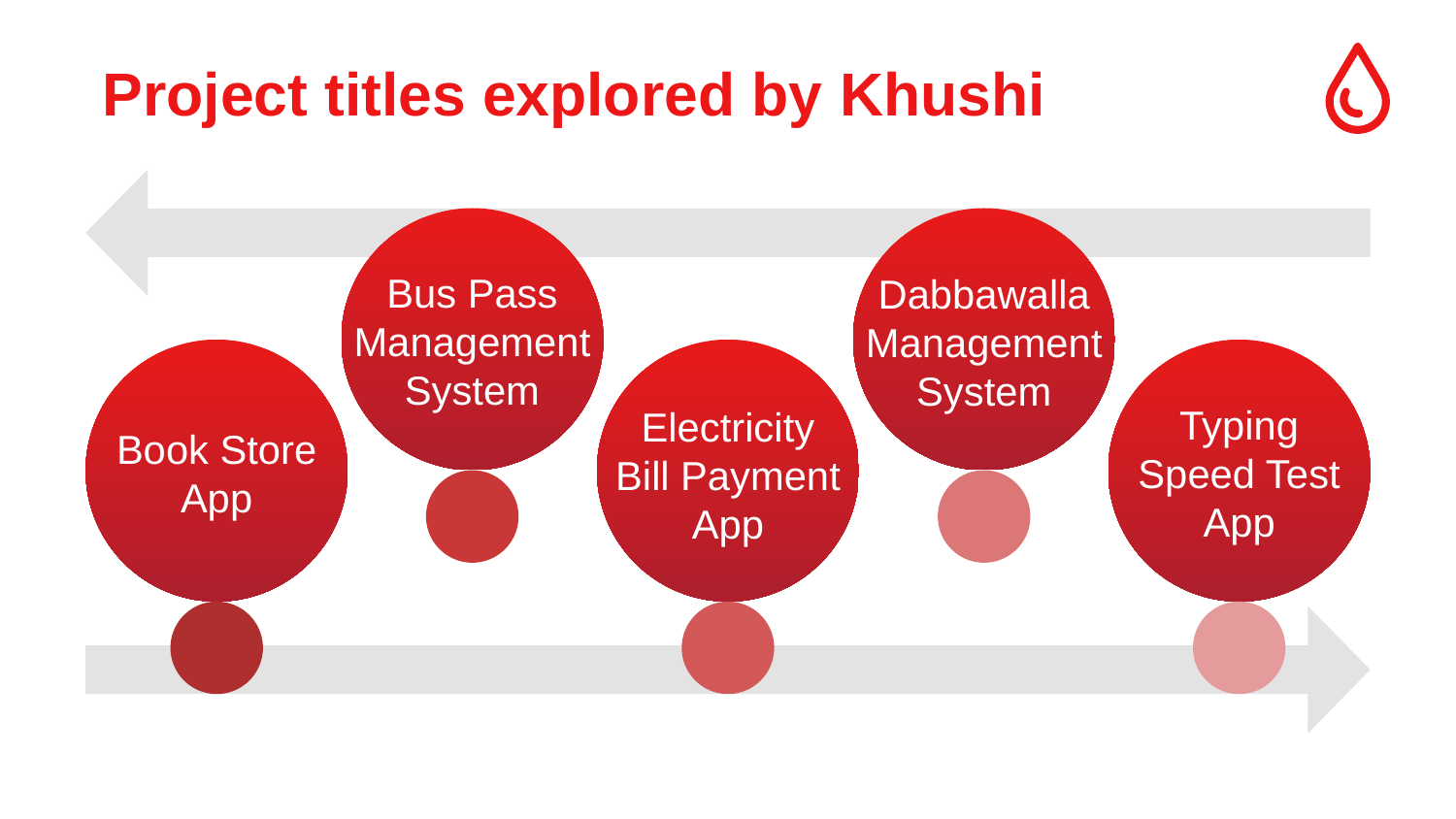

Project titles explored by Khushi

Bus Pass Management System
Dabbawalla Management System

Typing Speed Test App
Electricity Bill Payment App
Book Store App